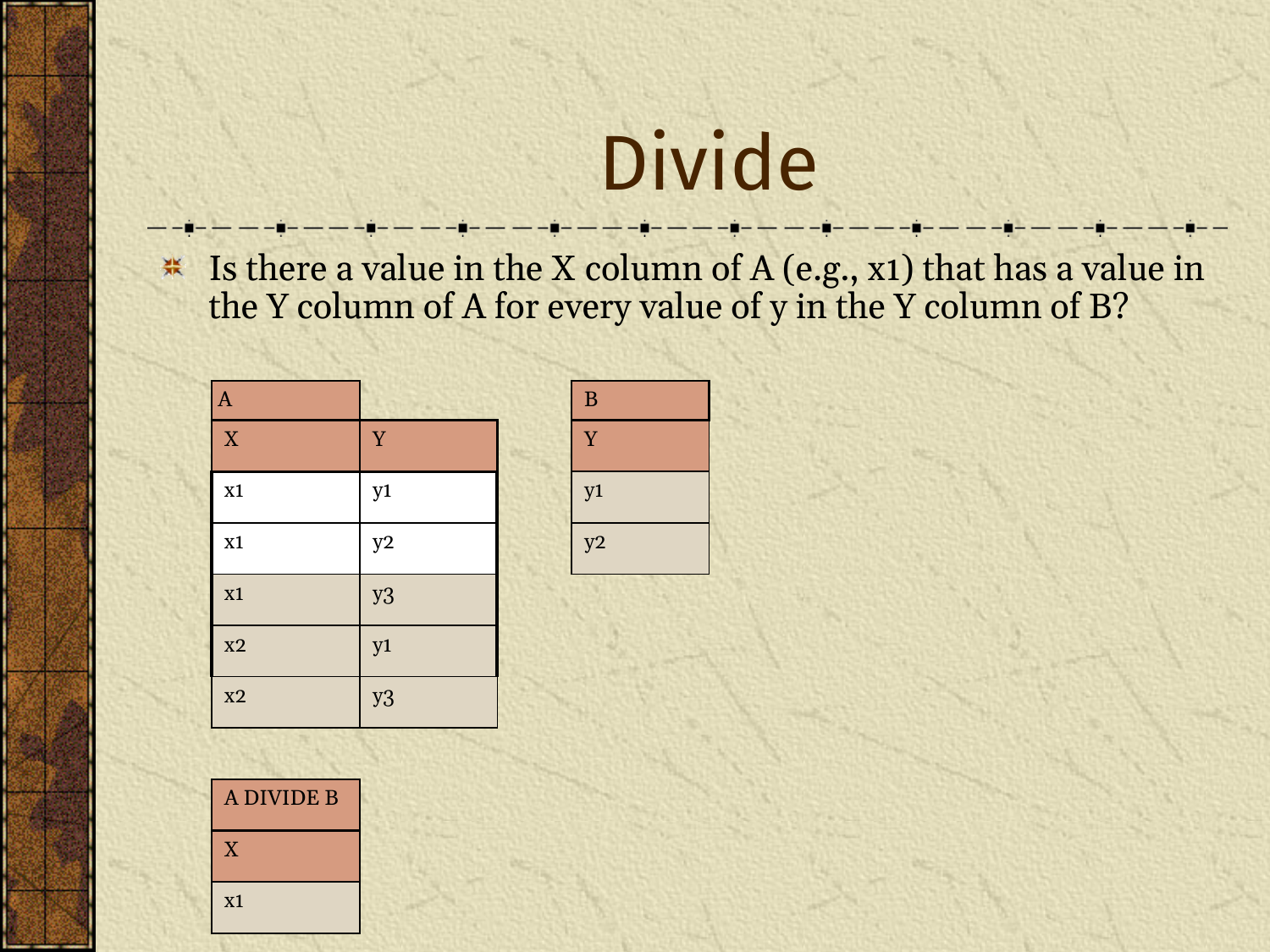

# Divide
Is there a value in the X column of A (e.g., x1) that has a value in the Y column of A for every value of y in the Y column of B?
| A |  |
| --- | --- |
| X | Y |
| x1 | y1 |
| x1 | y2 |
| x1 | y3 |
| x2 | y1 |
| x2 | y3 |
|  |  |
| A DIVIDE B |  |
| X |  |
| x1 |  |
| B |
| --- |
| Y |
| y1 |
| y2 |